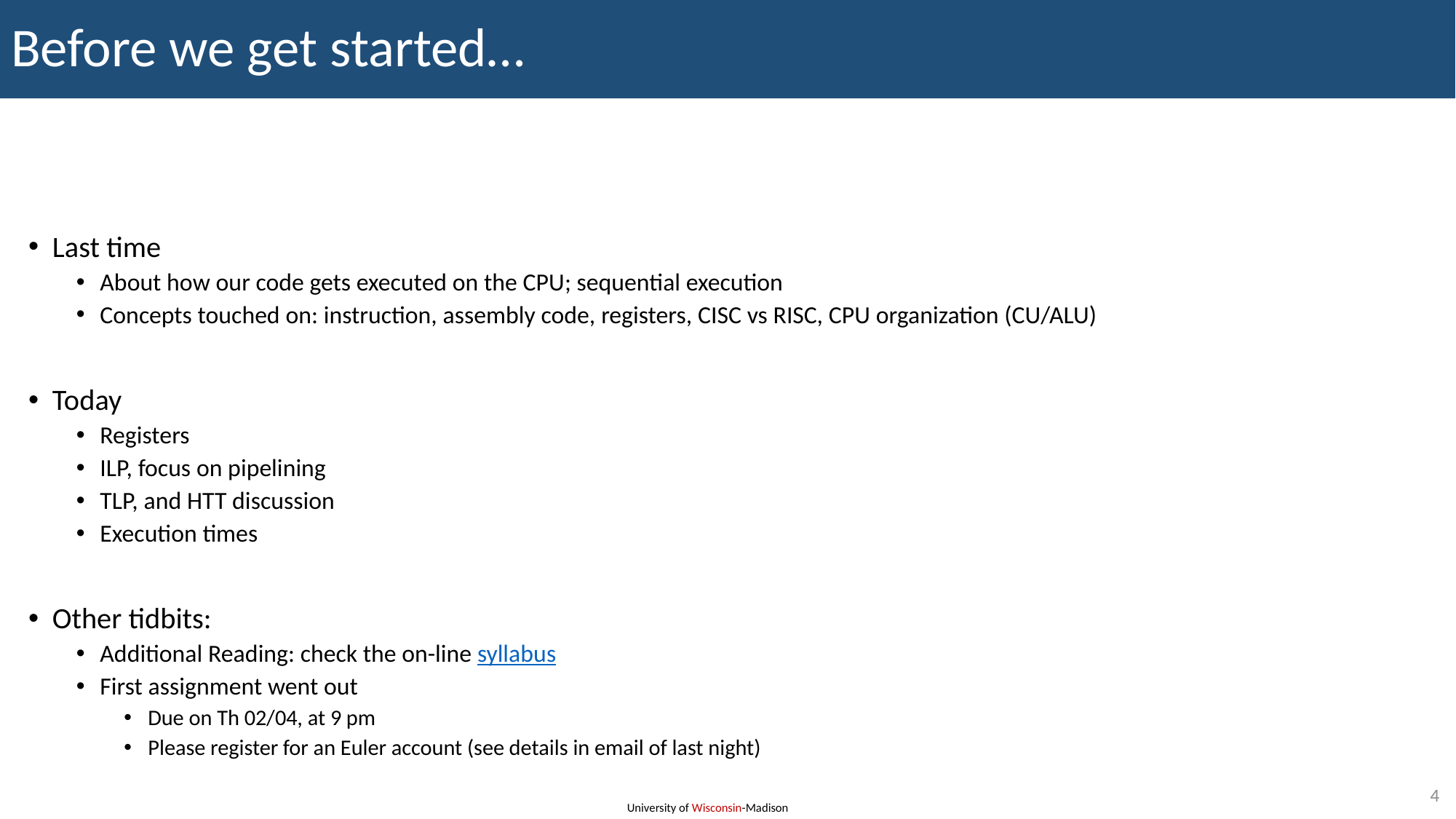

# Before we get started…

Last time
About how our code gets executed on the CPU; sequential execution
Concepts touched on: instruction, assembly code, registers, CISC vs RISC, CPU organization (CU/ALU)

Today
Registers
ILP, focus on pipelining
TLP, and HTT discussion
Execution times

Other tidbits:
Additional Reading: check the on-line syllabus
First assignment went out
Due on Th 02/04, at 9 pm
Please register for an Euler account (see details in email of last night)

4